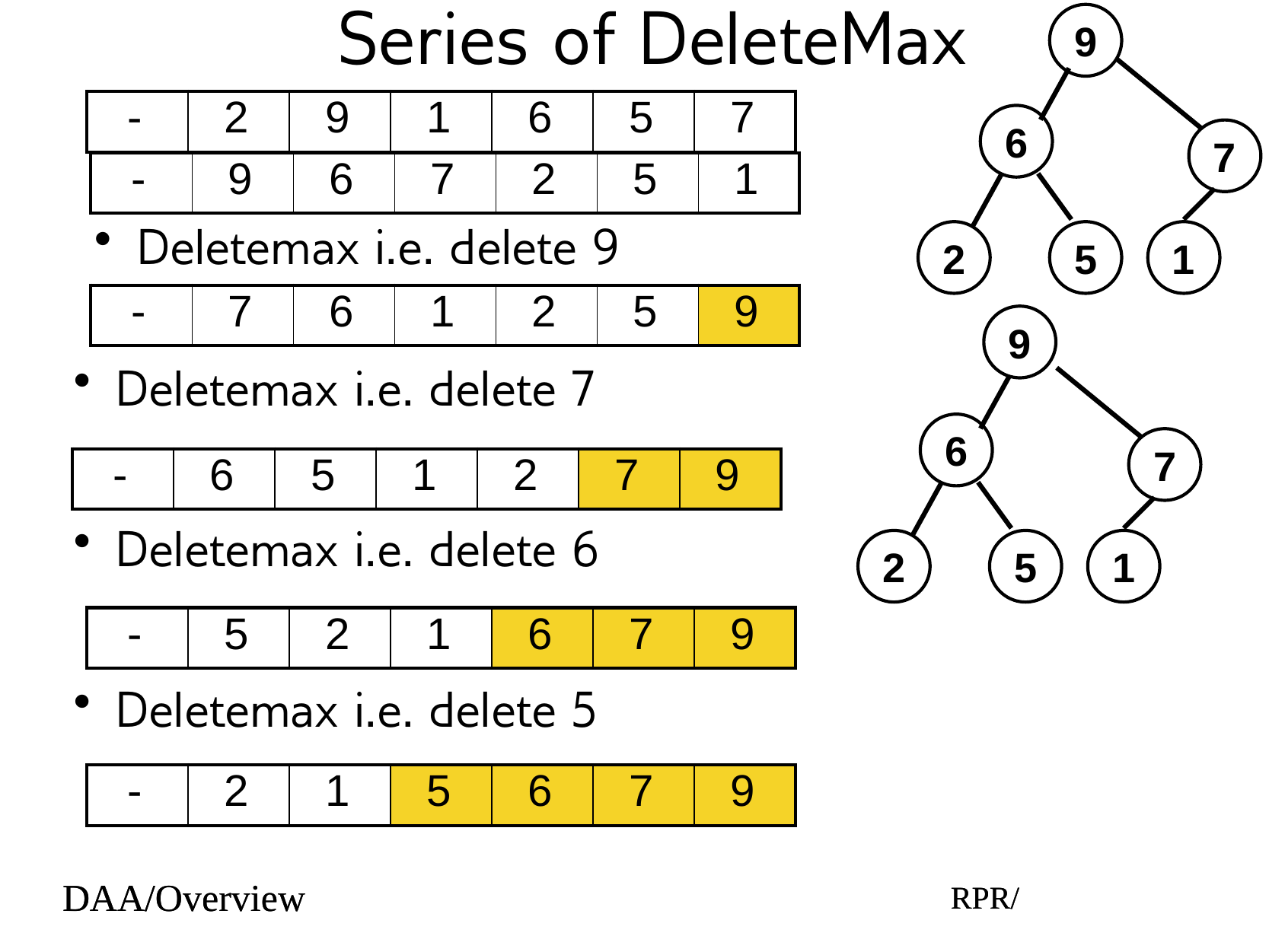

# Series of DeleteMax
9

7

6

5

2

1
| - | 2 | 9 | 1 | 6 | 5 | 7 |
| --- | --- | --- | --- | --- | --- | --- |
| - | 9 | 6 | 7 | 2 | 5 | 1 |
| --- | --- | --- | --- | --- | --- | --- |
Deletemax i.e. delete 9
| - | 7 | 6 | 1 | 2 | 5 | 9 |
| --- | --- | --- | --- | --- | --- | --- |
9

7

6

5

2

1
Deletemax i.e. delete 7
| - | 6 | 5 | 1 | 2 | 7 | 9 |
| --- | --- | --- | --- | --- | --- | --- |
Deletemax i.e. delete 6
| - | 5 | 2 | 1 | 6 | 7 | 9 |
| --- | --- | --- | --- | --- | --- | --- |
Deletemax i.e. delete 5
| - | 2 | 1 | 5 | 6 | 7 | 9 |
| --- | --- | --- | --- | --- | --- | --- |
DAA/Overview
RPR/
7